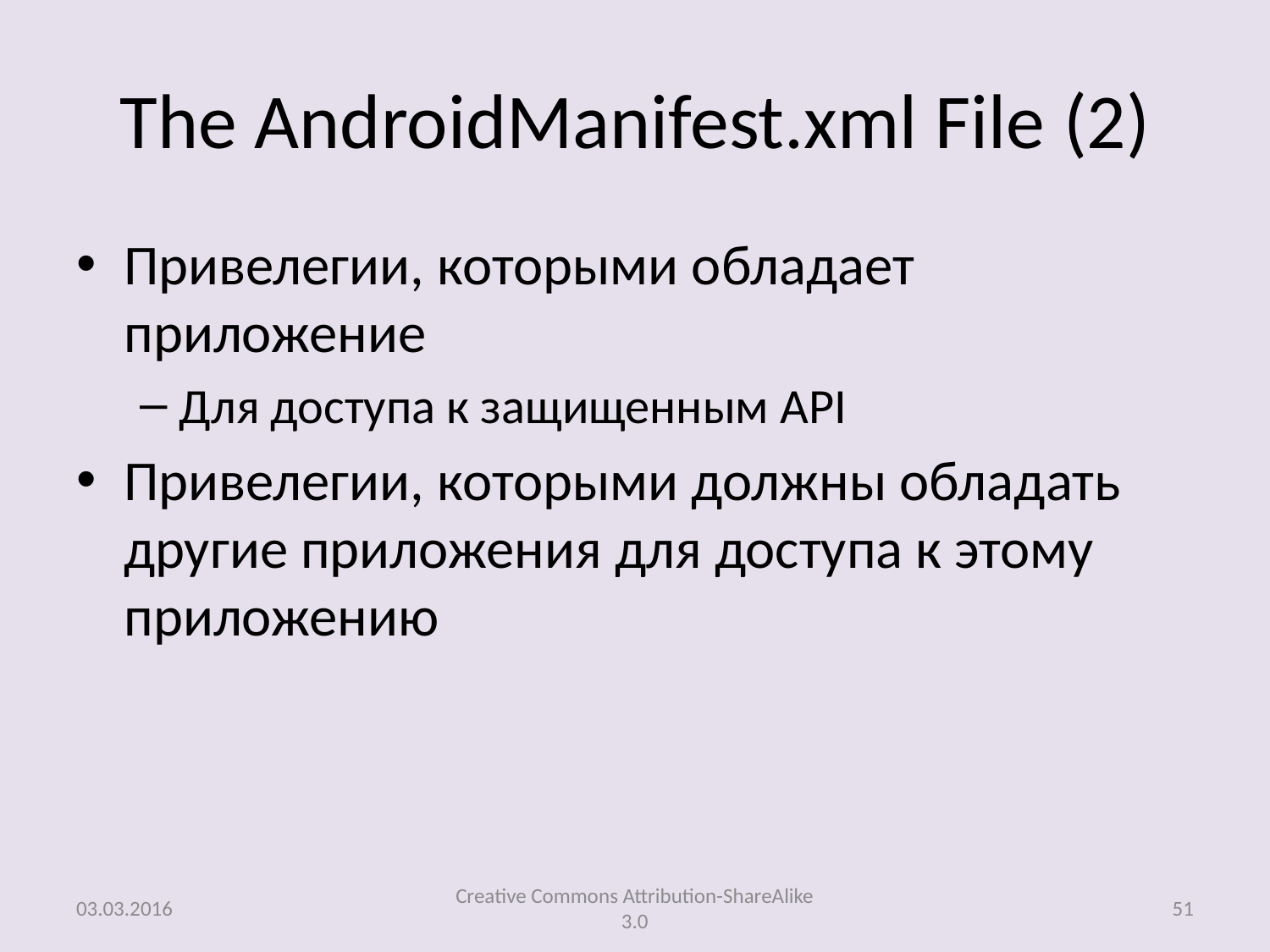

# The AndroidManifest.xml File (2)
Привелегии, которыми обладает приложение
Для доступа к защищенным API
Привелегии, которыми должны обладать другие приложения для доступа к этому приложению

03.03.2016
Creative Commons Attribution-ShareAlike 3.0
51